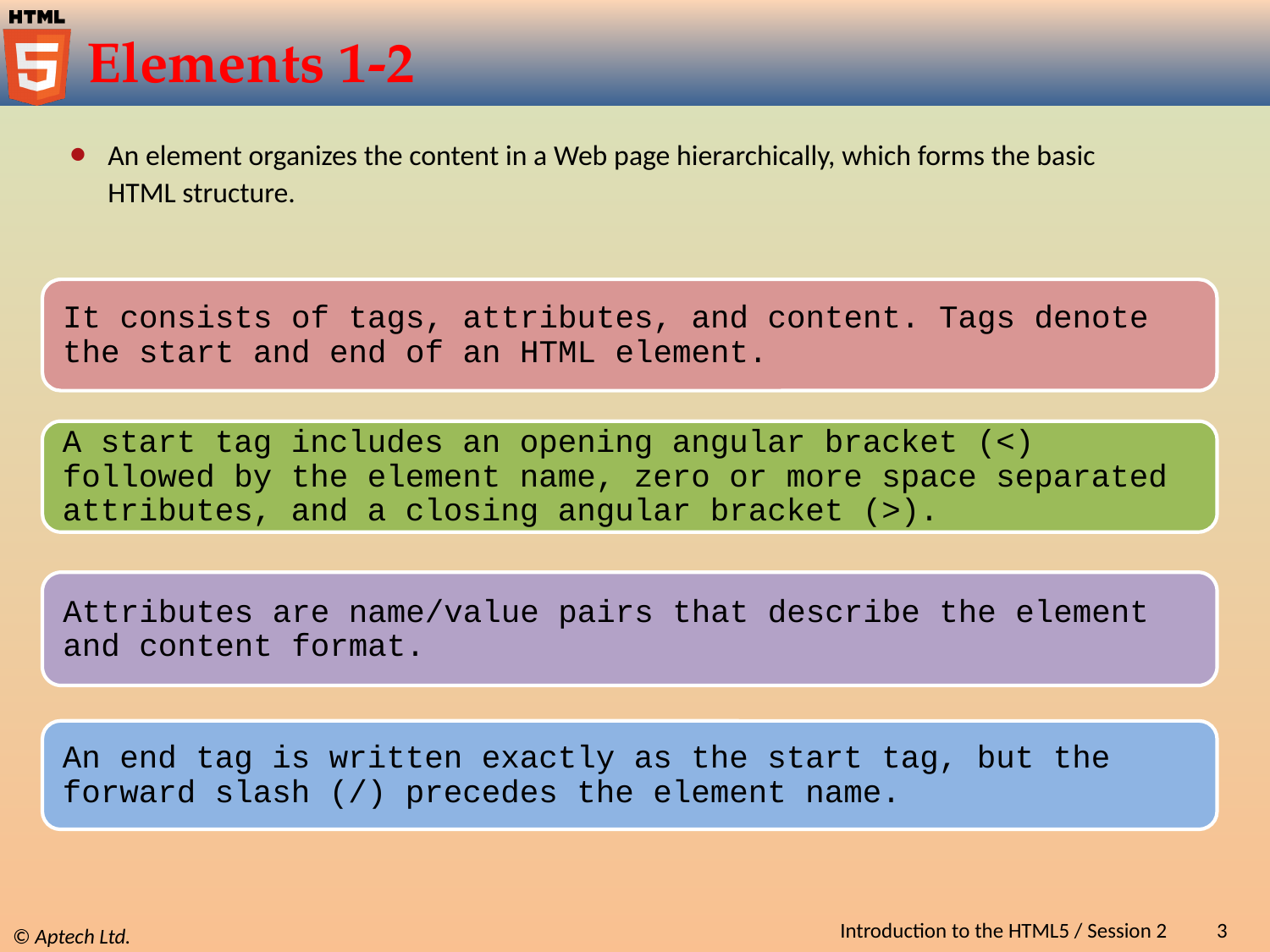

# Elements 1-2
An element organizes the content in a Web page hierarchically, which forms the basic HTML structure.
It consists of tags, attributes, and content. Tags denote the start and end of an HTML element.
A start tag includes an opening angular bracket (<) followed by the element name, zero or more space separated attributes, and a closing angular bracket (>).
Attributes are name/value pairs that describe the element and content format.
An end tag is written exactly as the start tag, but the forward slash (/) precedes the element name.
Introduction to the HTML5 / Session 2
3